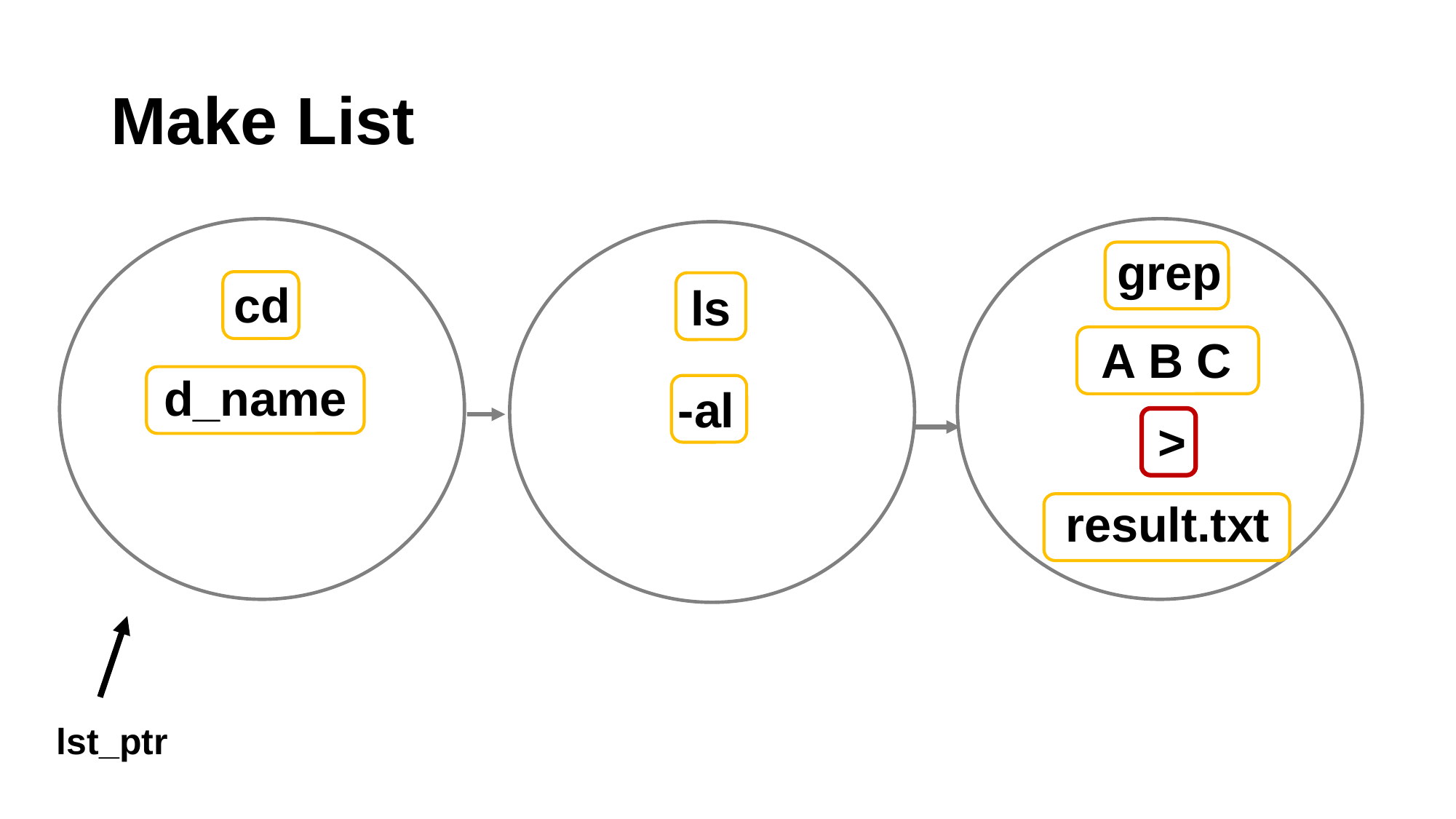

# Make List

grep

cd

ls

A B C

d_name

-al

>

result.txt

lst_ptr